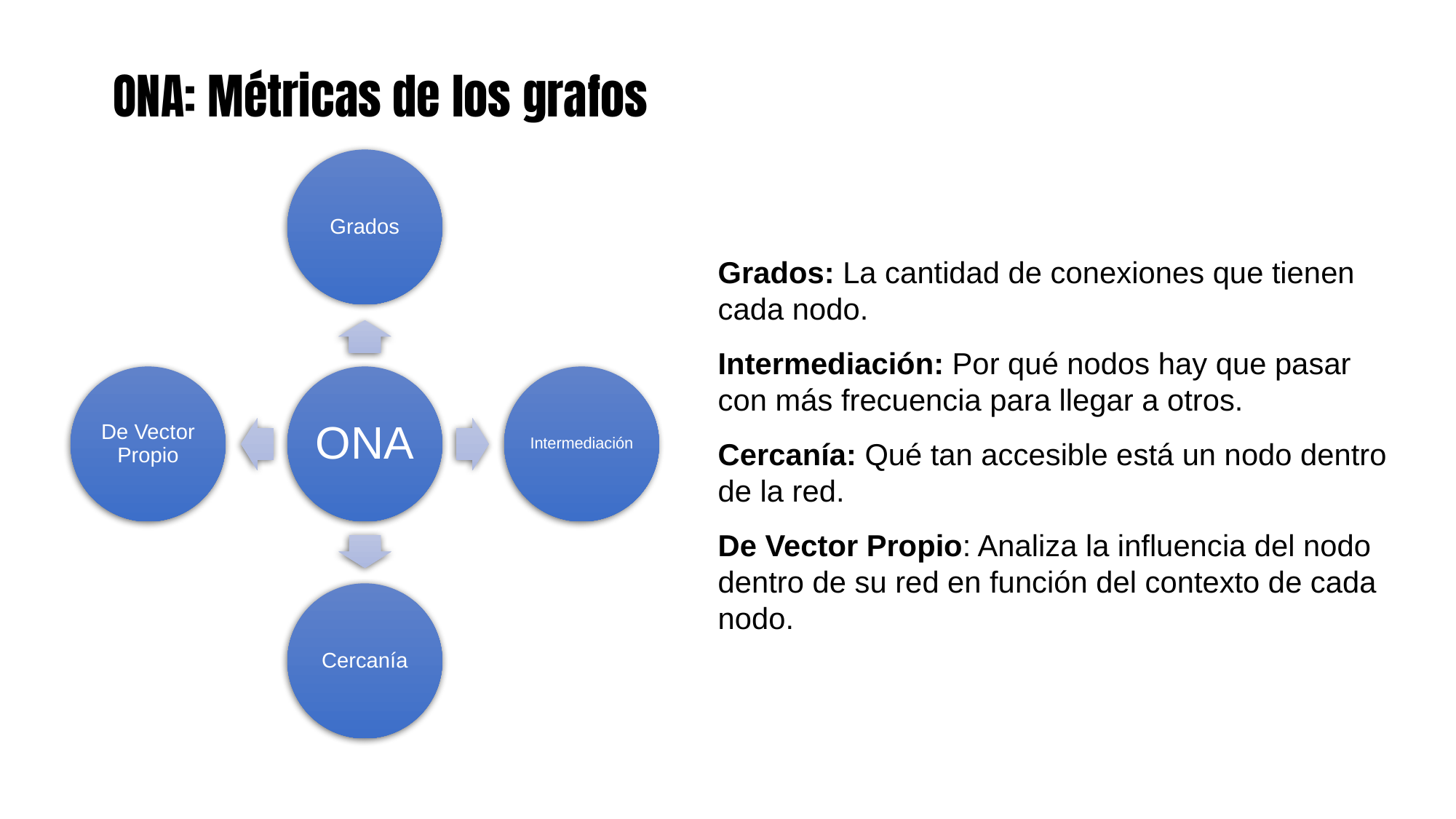

ONA: Métricas de los grafos
ONA

Grados

Intermediación

Cercanía

De Vector Propio
Grados: La cantidad de conexiones que tienen cada nodo.
Intermediación: Por qué nodos hay que pasar con más frecuencia para llegar a otros.
Cercanía: Qué tan accesible está un nodo dentro de la red.
De Vector Propio: Analiza la influencia del nodo dentro de su red en función del contexto de cada nodo.